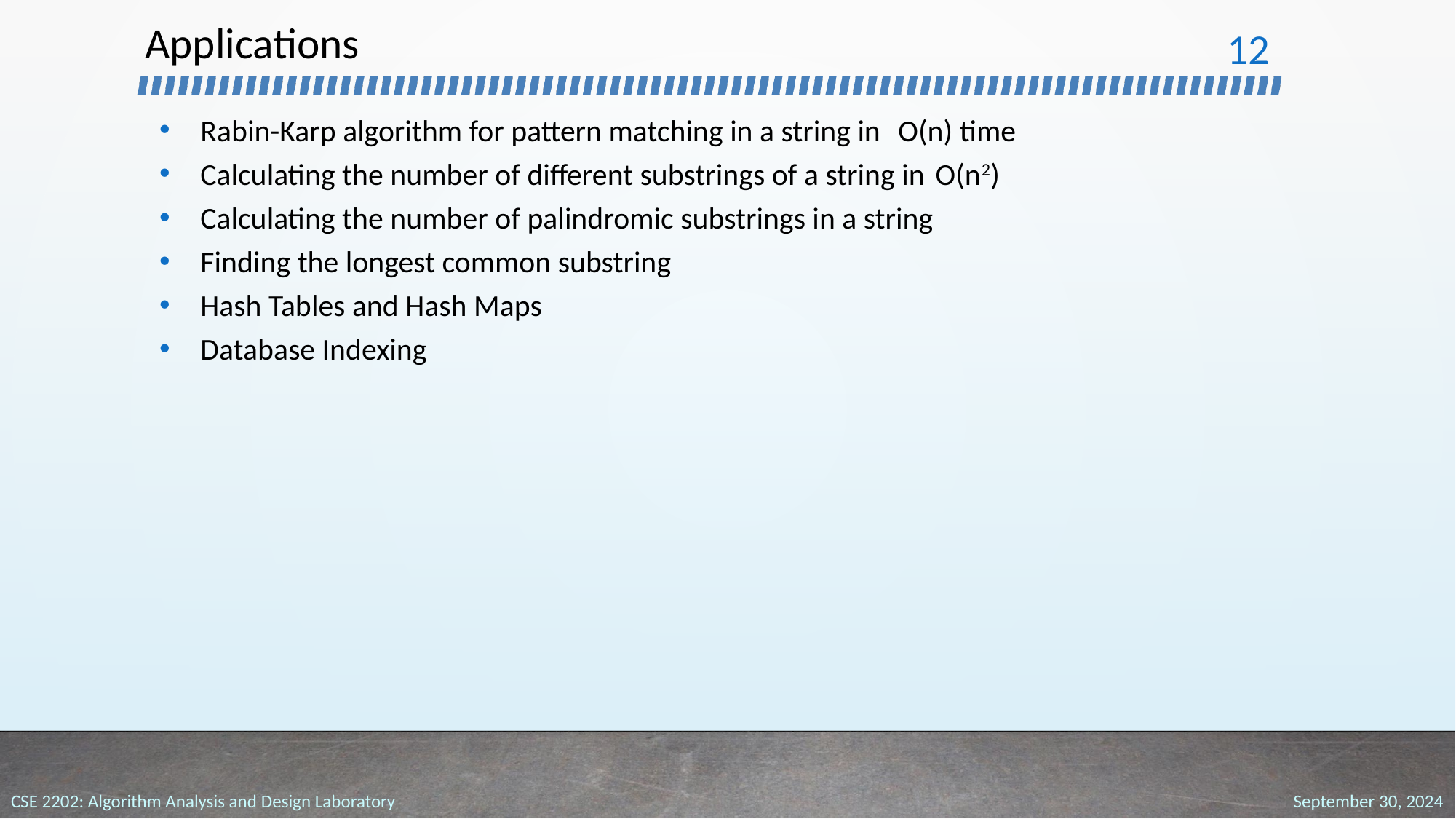

# Applications

12
Rabin-Karp algorithm for pattern matching in a string in   O(n) time
Calculating the number of different substrings of a string in  O(n2)
Calculating the number of palindromic substrings in a string
Finding the longest common substring
Hash Tables and Hash Maps
Database Indexing
September 30, 2024
CSE 2202: Algorithm Analysis and Design Laboratory